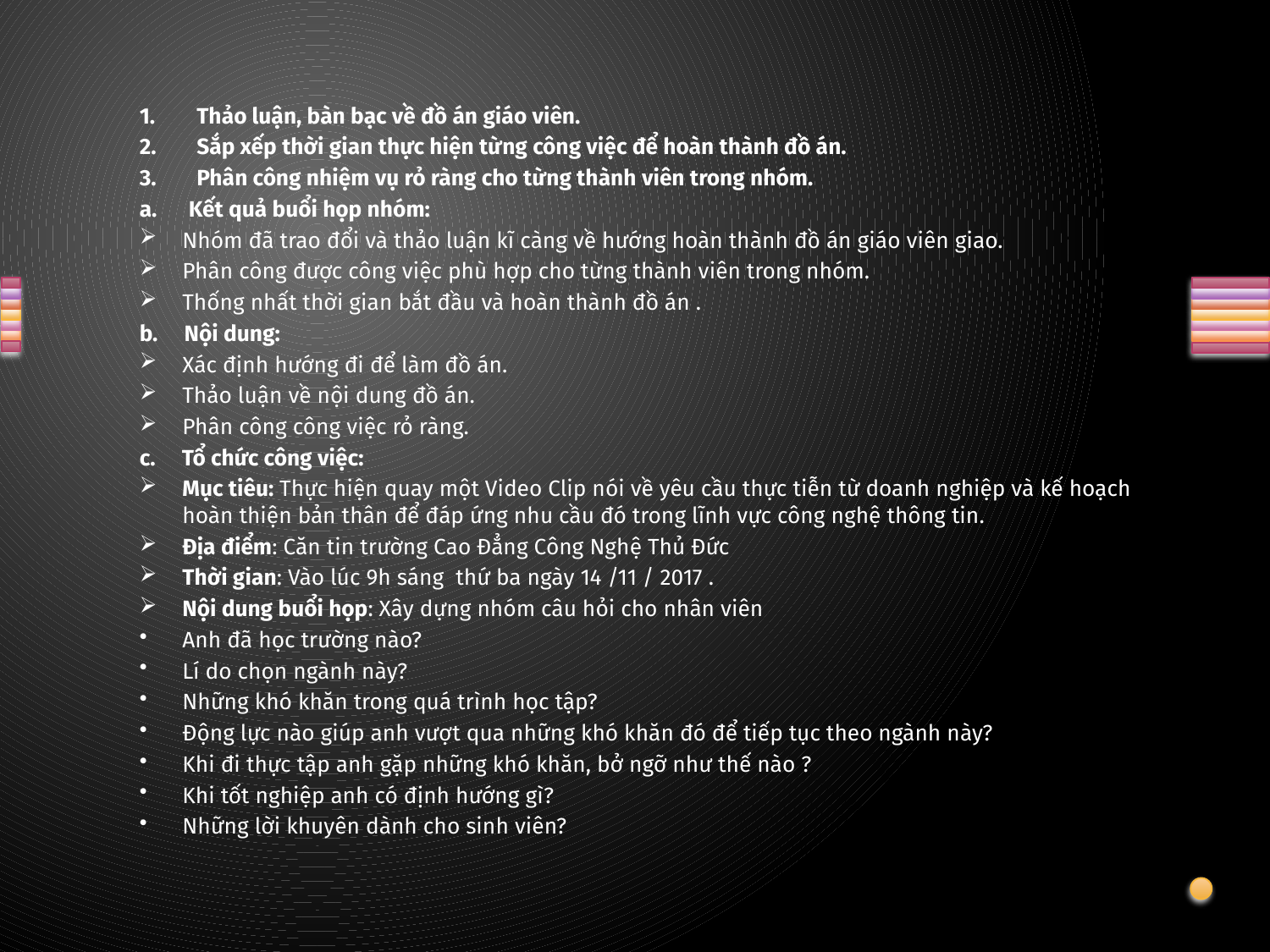

Thảo luận, bàn bạc về đồ án giáo viên.
Sắp xếp thời gian thực hiện từng công việc để hoàn thành đồ án.
Phân công nhiệm vụ rỏ ràng cho từng thành viên trong nhóm.
a.      Kết quả buổi họp nhóm:
Nhóm đã trao đổi và thảo luận kĩ càng về hướng hoàn thành đồ án giáo viên giao.
Phân công được công việc phù hợp cho từng thành viên trong nhóm.
Thống nhất thời gian bắt đầu và hoàn thành đồ án .
b.     Nội dung:
Xác định hướng đi để làm đồ án.
Thảo luận về nội dung đồ án.
Phân công công việc rỏ ràng.
c.     Tổ chức công việc:
Mục tiêu: Thực hiện quay một Video Clip nói về yêu cầu thực tiễn từ doanh nghiệp và kế hoạch hoàn thiện bản thân để đáp ứng nhu cầu đó trong lĩnh vực công nghệ thông tin.
Địa điểm: Căn tin trường Cao Đẳng Công Nghệ Thủ Đức
Thời gian: Vào lúc 9h sáng  thứ ba ngày 14 /11 / 2017 .
Nội dung buổi họp: Xây dựng nhóm câu hỏi cho nhân viên
Anh đã học trường nào?
Lí do chọn ngành này?
Những khó khăn trong quá trình học tập?
Động lực nào giúp anh vượt qua những khó khăn đó để tiếp tục theo ngành này?
Khi đi thực tập anh gặp những khó khăn, bở ngỡ như thế nào ?
Khi tốt nghiệp anh có định hướng gì?
Những lời khuyên dành cho sinh viên?